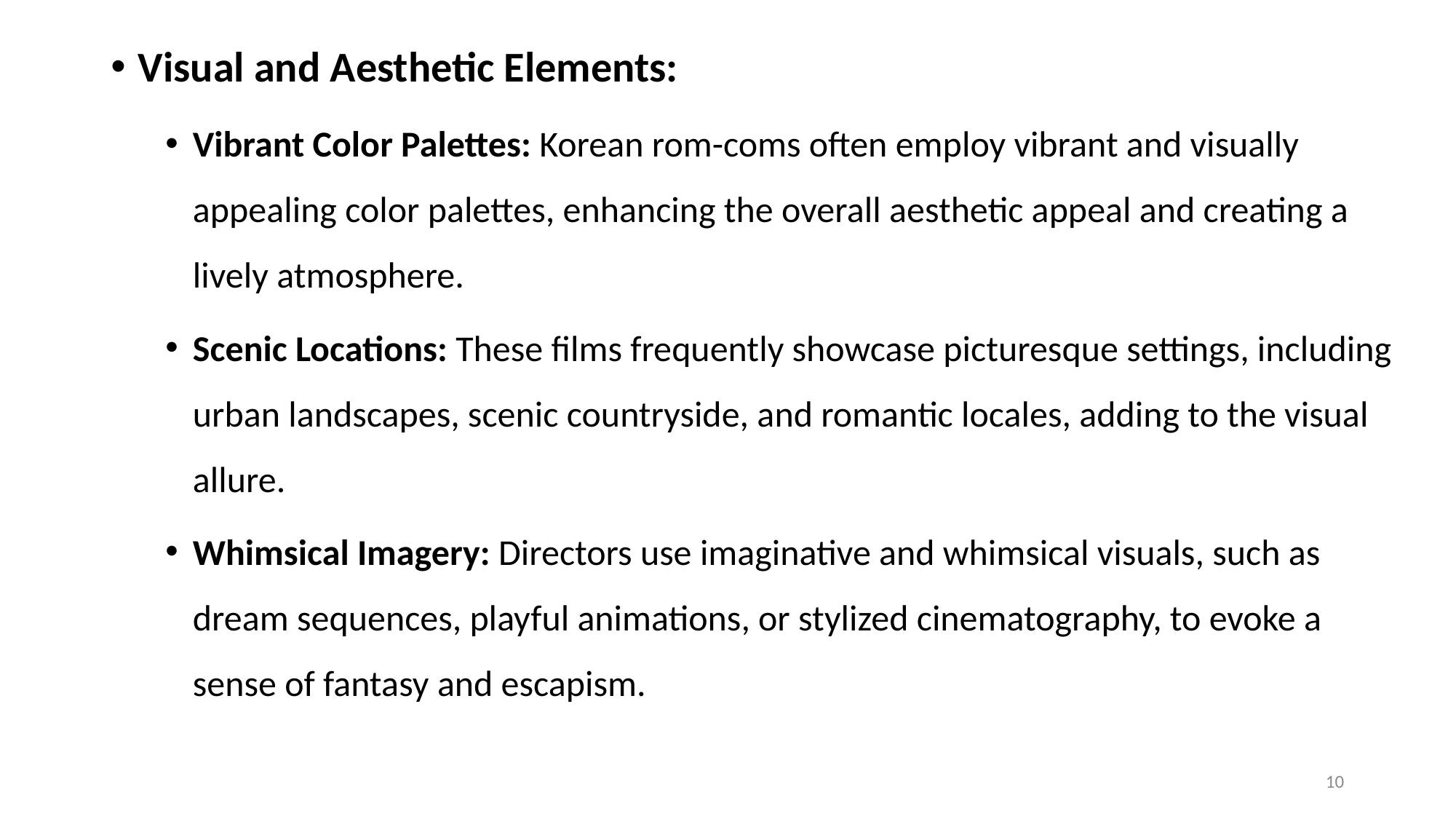

Visual and Aesthetic Elements:
Vibrant Color Palettes: Korean rom-coms often employ vibrant and visually appealing color palettes, enhancing the overall aesthetic appeal and creating a lively atmosphere.
Scenic Locations: These films frequently showcase picturesque settings, including urban landscapes, scenic countryside, and romantic locales, adding to the visual allure.
Whimsical Imagery: Directors use imaginative and whimsical visuals, such as dream sequences, playful animations, or stylized cinematography, to evoke a sense of fantasy and escapism.
10